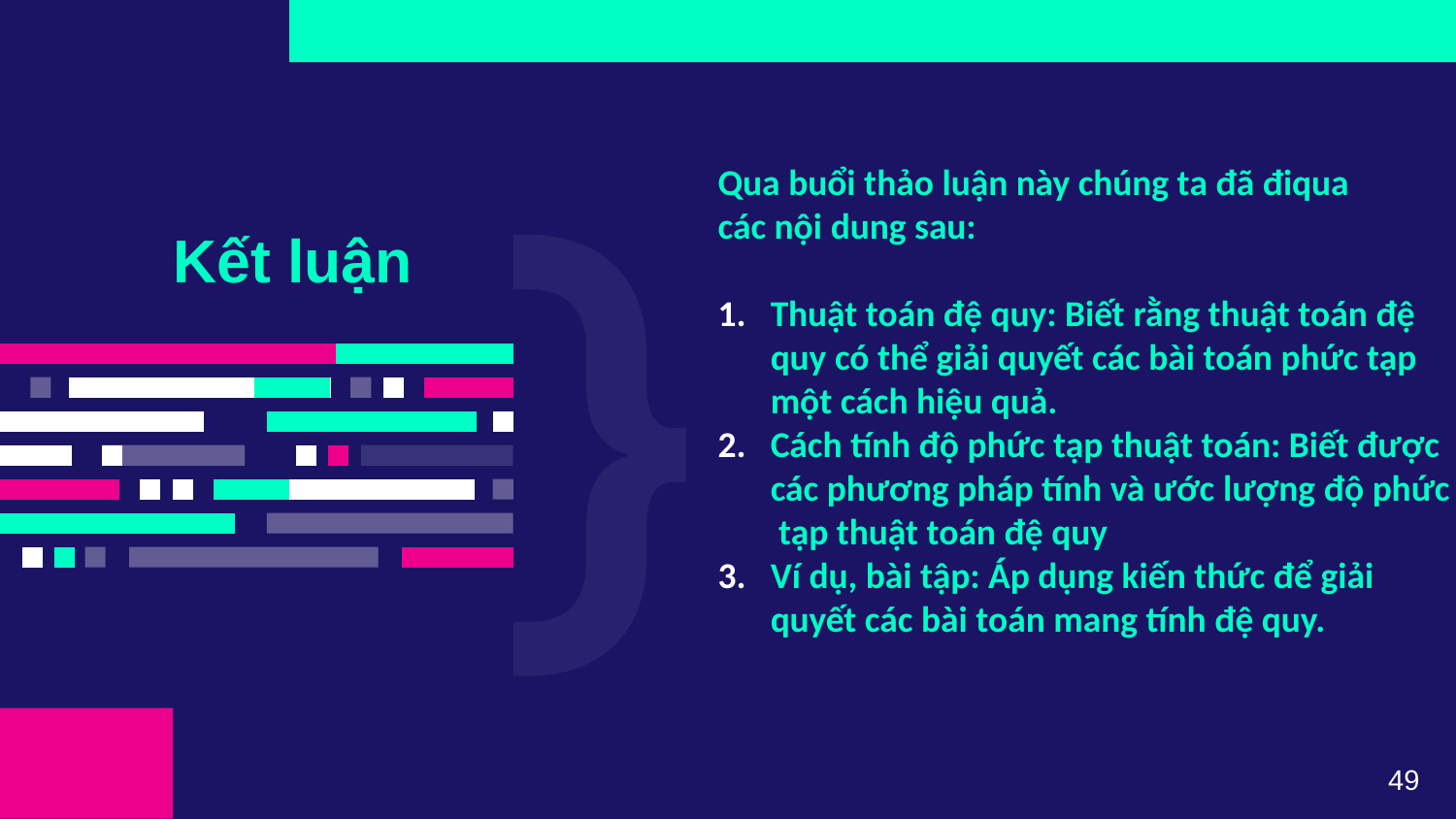

Qua buổi thảo luận này chúng ta đã điqua các nội dung sau:​

Thuật toán đệ quy: Biết rằng thuật toán đệ  quy có thể giải quyết các bài toán phức tạp một cách hiệu quả.​
Cách tính độ phức tạp thuật toán: Biết được các phương pháp tính và ước lượng độ phức tạp thuật toán đệ quy​
Ví dụ, bài tập: Áp dụng kiến thức để giải       quyết các bài toán mang tính đệ quy.​

# Kết luận
49